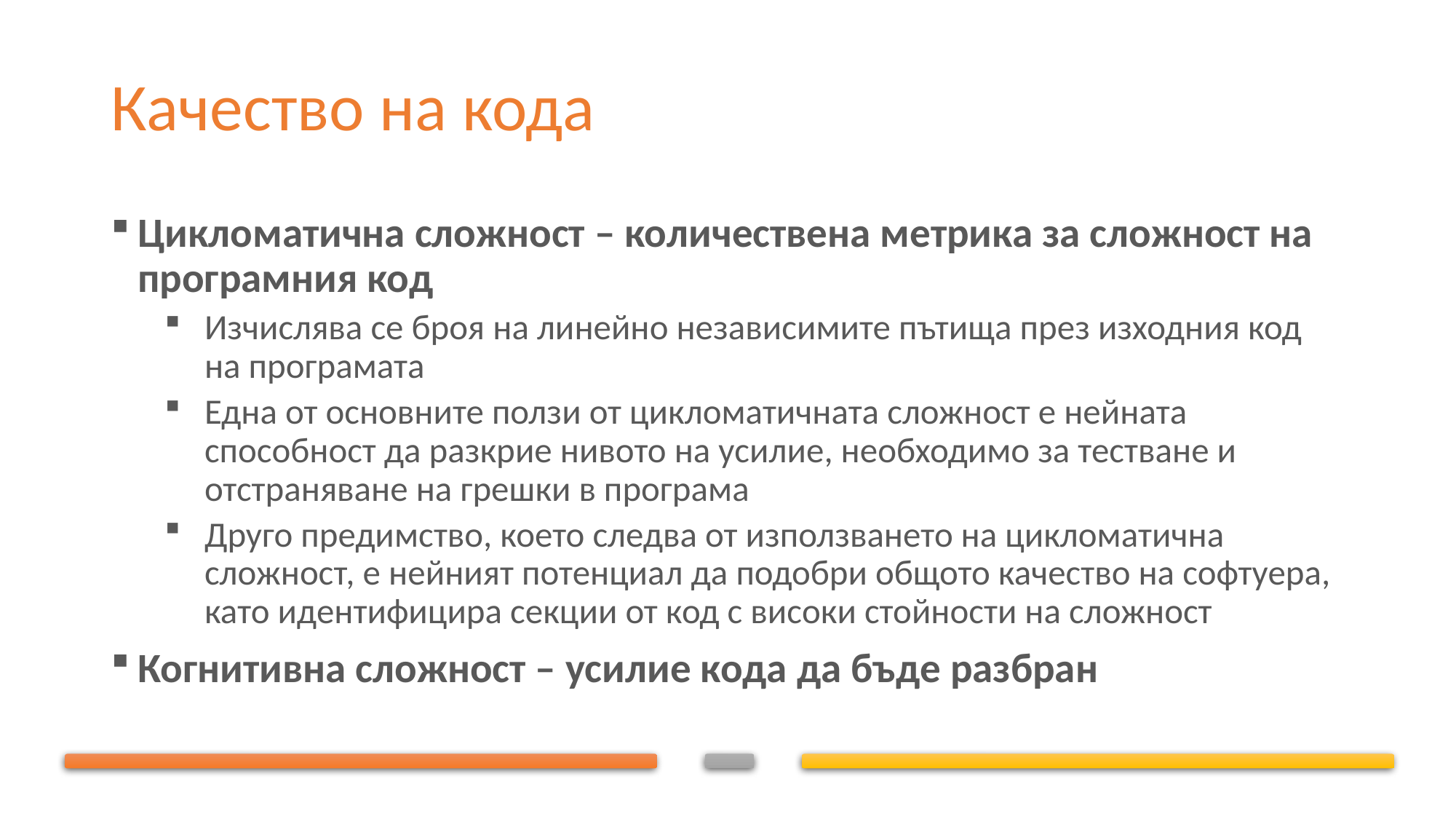

# Качество на кода
Цикломатична сложност – количествена метрика за сложност на програмния код
Изчислява се броя на линейно независимите пътища през изходния код на програмата
Една от основните ползи от цикломатичната сложност е нейната способност да разкрие нивото на усилие, необходимо за тестване и отстраняване на грешки в програма
Друго предимство, което следва от използването на цикломатична сложност, е нейният потенциал да подобри общото качество на софтуера, като идентифицира секции от код с високи стойности на сложност
Когнитивна сложност – усилие кода да бъде разбран